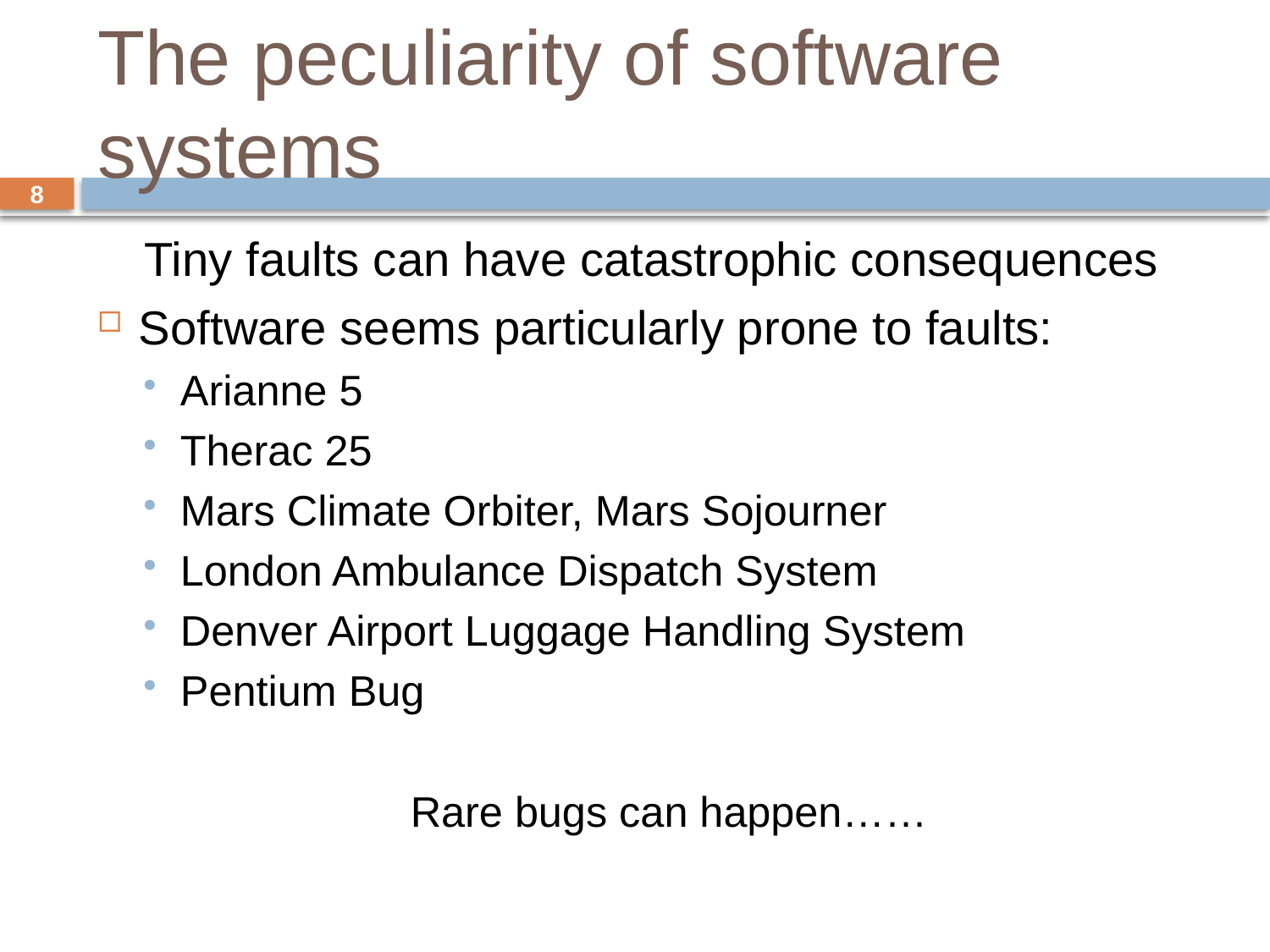

# The peculiarity of software systems
8
Tiny faults can have catastrophic consequences
Software seems particularly prone to faults:
Arianne 5
Therac 25
Mars Climate Orbiter, Mars Sojourner
London Ambulance Dispatch System
Denver Airport Luggage Handling System
Pentium Bug

Rare bugs can happen……